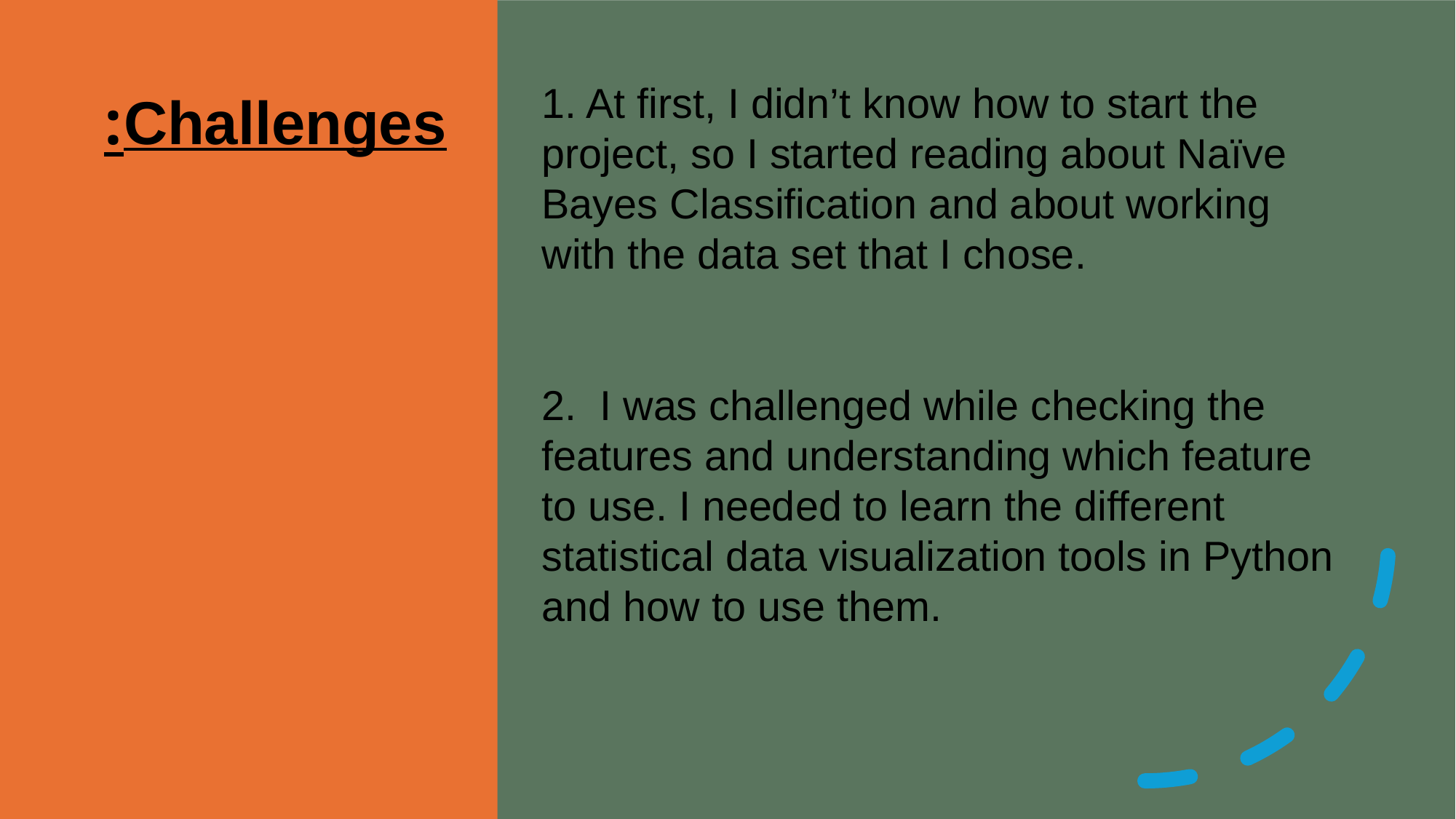

# Challenges:

1. At first, I didn’t know how to start the project, so I started reading about Naïve Bayes Classification and about working with the data set that I chose.

2.  I was challenged while checking the features and understanding which feature to use. I needed to learn the different statistical data visualization tools in Python and how to use them.